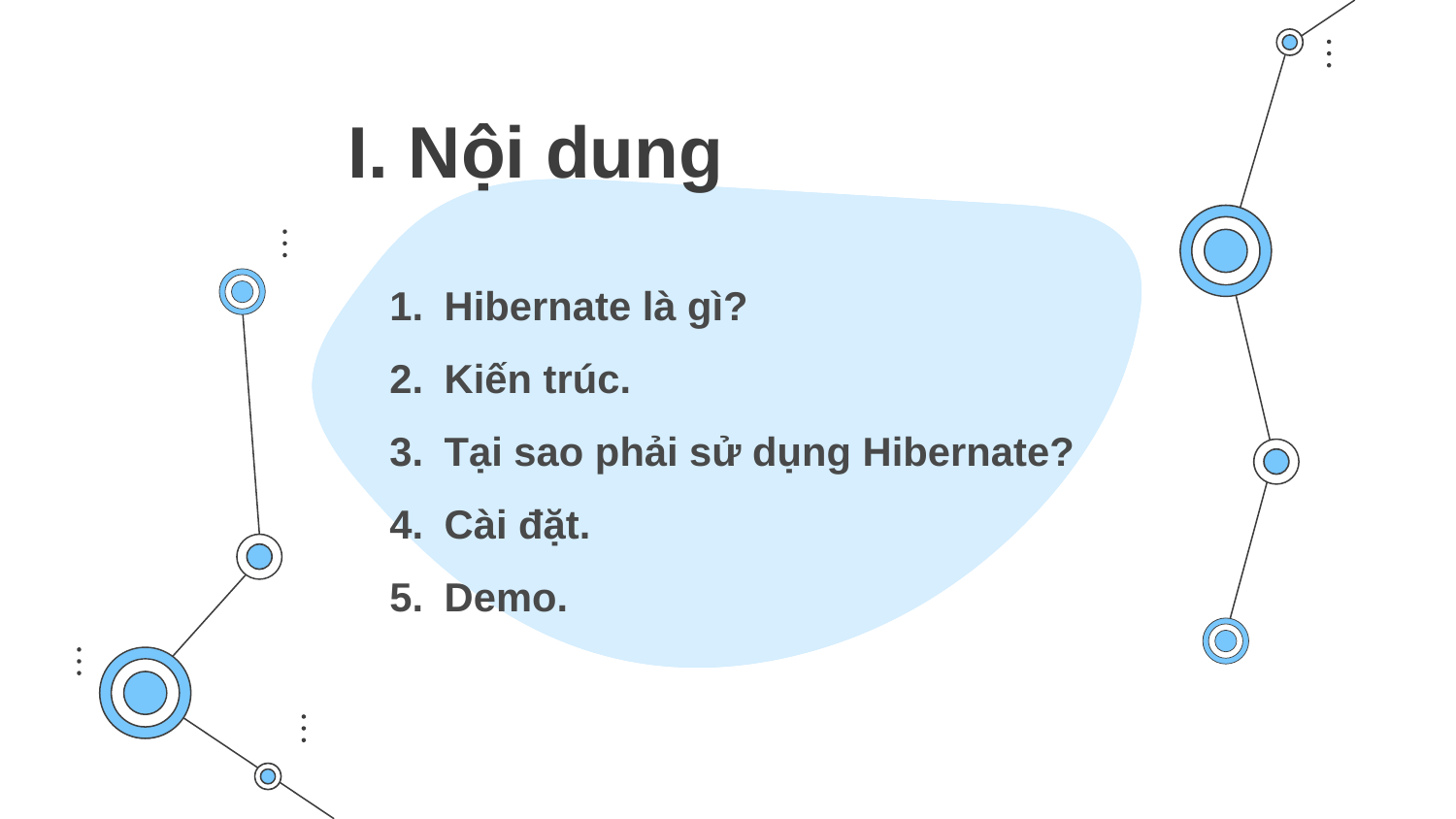

# I. Nội dung
Hibernate là gì?
Kiến trúc.
Tại sao phải sử dụng Hibernate?
Cài đặt.
Demo.